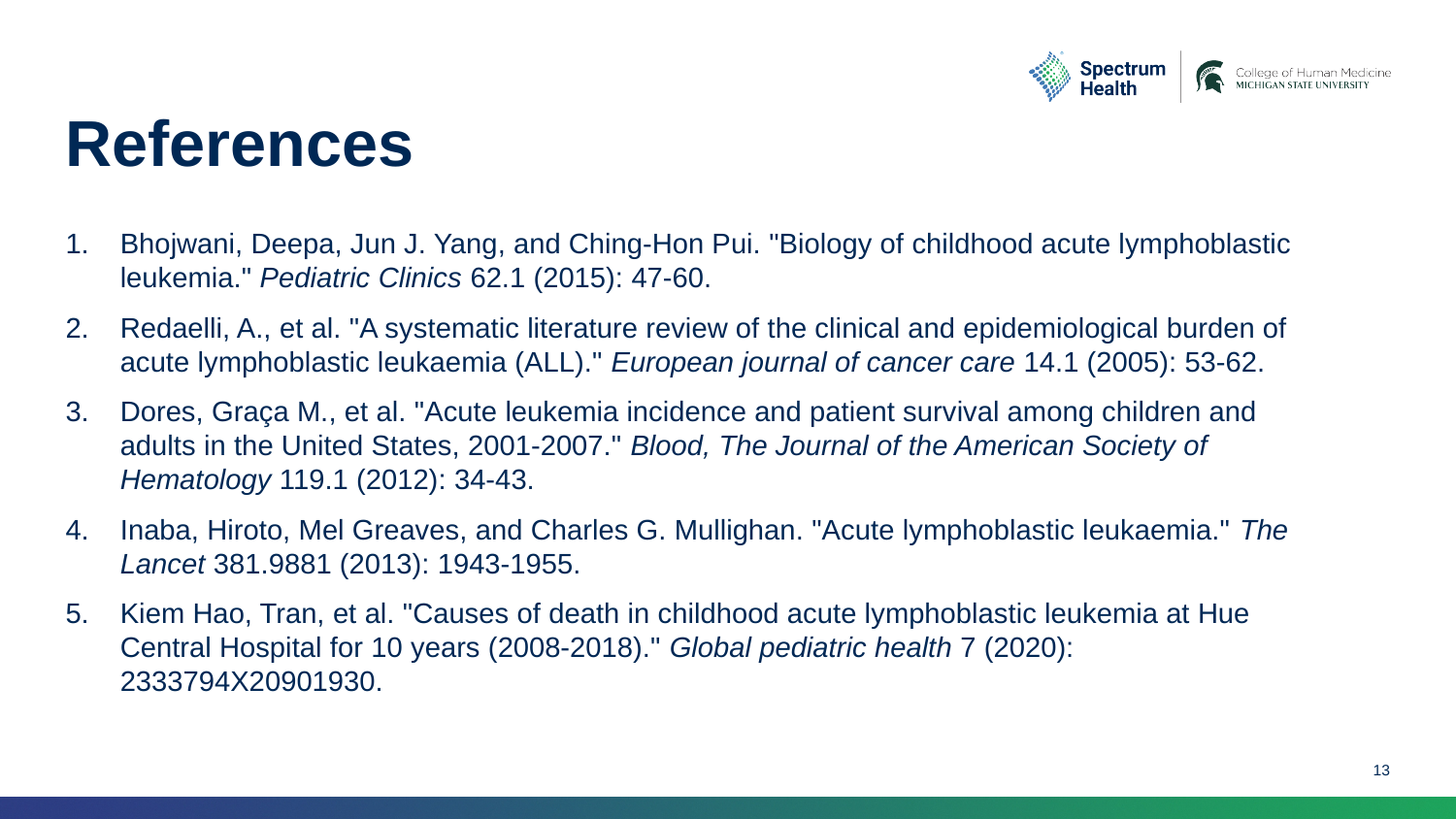

# References
Bhojwani, Deepa, Jun J. Yang, and Ching-Hon Pui. "Biology of childhood acute lymphoblastic leukemia." Pediatric Clinics 62.1 (2015): 47-60.
Redaelli, A., et al. "A systematic literature review of the clinical and epidemiological burden of acute lymphoblastic leukaemia (ALL)." European journal of cancer care 14.1 (2005): 53-62.
Dores, Graça M., et al. "Acute leukemia incidence and patient survival among children and adults in the United States, 2001-2007." Blood, The Journal of the American Society of Hematology 119.1 (2012): 34-43.
Inaba, Hiroto, Mel Greaves, and Charles G. Mullighan. "Acute lymphoblastic leukaemia." The Lancet 381.9881 (2013): 1943-1955.
Kiem Hao, Tran, et al. "Causes of death in childhood acute lymphoblastic leukemia at Hue Central Hospital for 10 years (2008-2018)." Global pediatric health 7 (2020): 2333794X20901930.

13